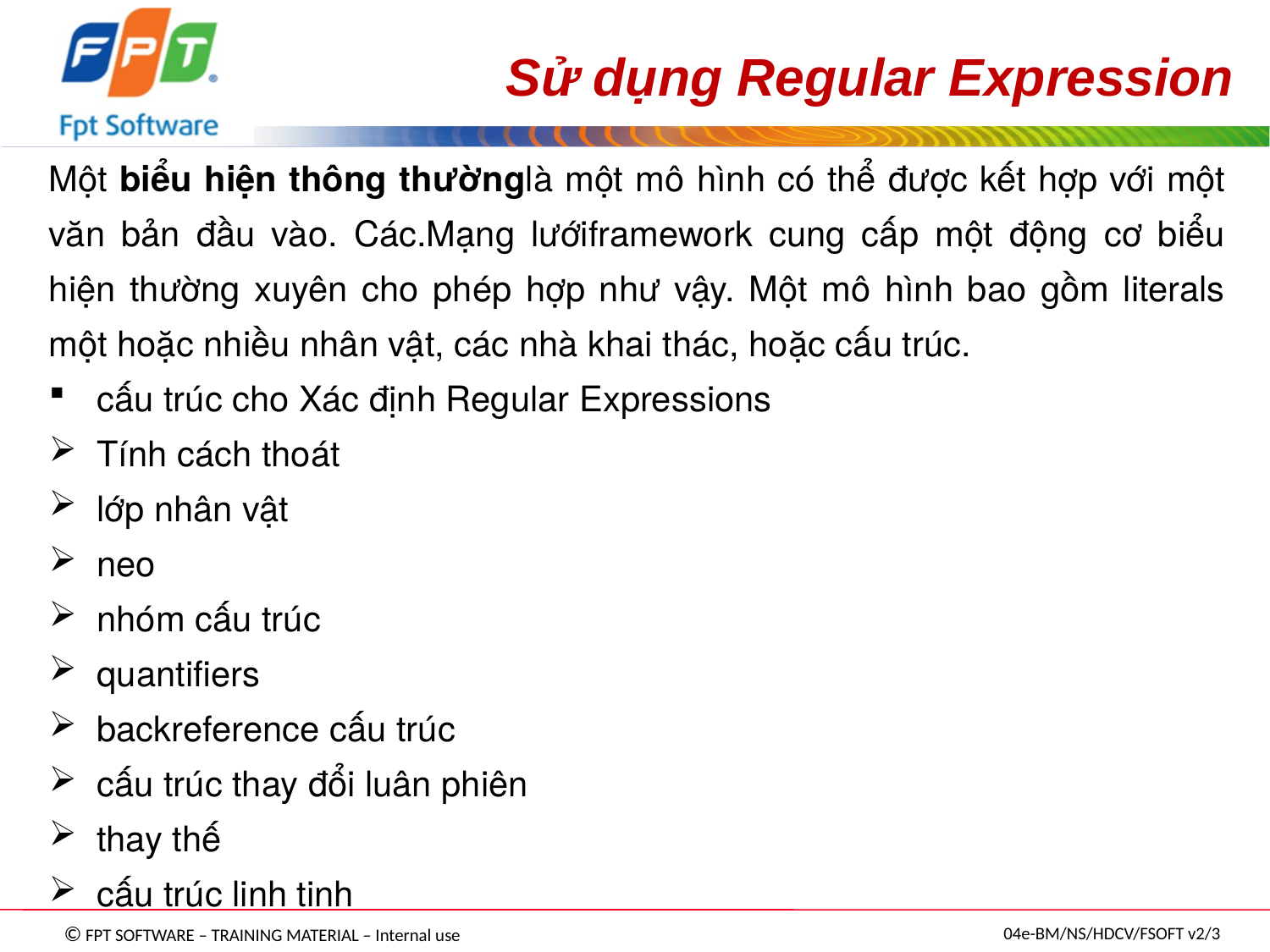

Sử dụng Regular Expression
Một biểu hiện thông thườnglà một mô hình có thể được kết hợp với một văn bản đầu vào. Các.Mạng lướiframework cung cấp một động cơ biểu hiện thường xuyên cho phép hợp như vậy. Một mô hình bao gồm literals một hoặc nhiều nhân vật, các nhà khai thác, hoặc cấu trúc.
cấu trúc cho Xác định Regular Expressions
Tính cách thoát
lớp nhân vật
neo
nhóm cấu trúc
quantifiers
backreference cấu trúc
cấu trúc thay đổi luân phiên
thay thế
cấu trúc linh tinh